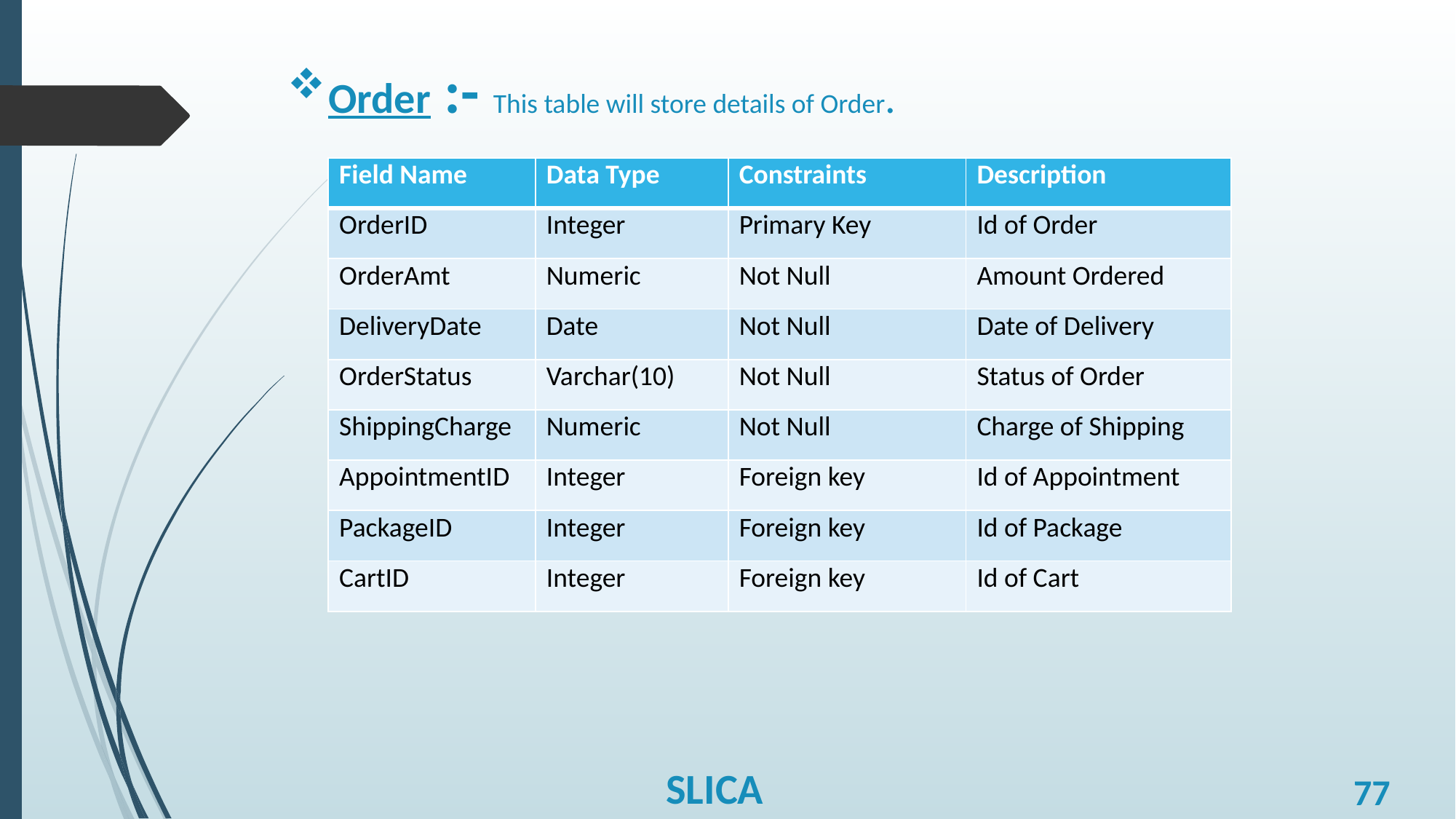

Order :- This table will store details of Order.
| Field Name | Data Type | Constraints | Description |
| --- | --- | --- | --- |
| OrderID | Integer | Primary Key | Id of Order |
| OrderAmt | Numeric | Not Null | Amount Ordered |
| DeliveryDate | Date | Not Null | Date of Delivery |
| OrderStatus | Varchar(10) | Not Null | Status of Order |
| ShippingCharge | Numeric | Not Null | Charge of Shipping |
| AppointmentID | Integer | Foreign key | Id of Appointment |
| PackageID | Integer | Foreign key | Id of Package |
| CartID | Integer | Foreign key | Id of Cart |
SLICA
77